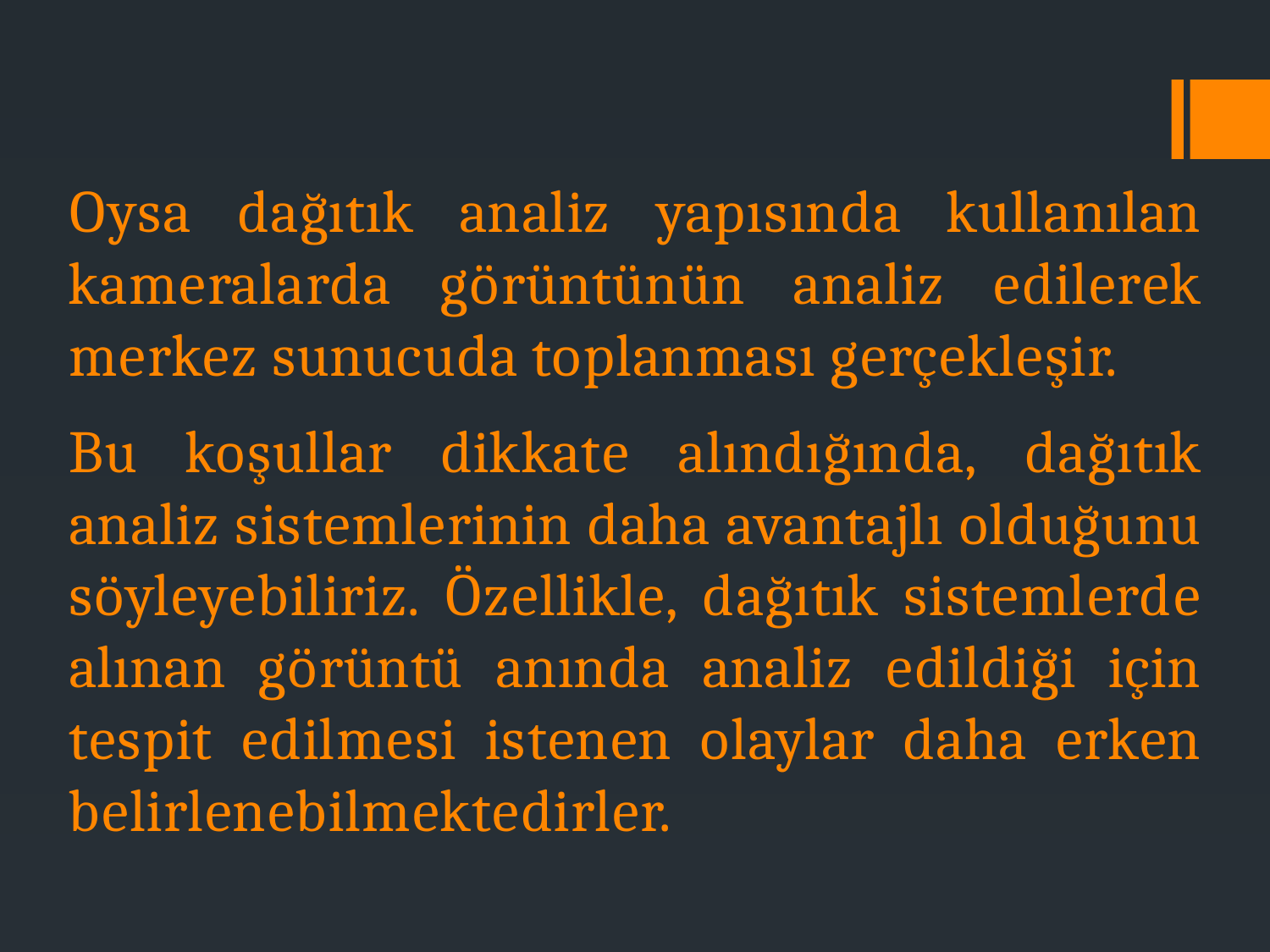

# Oysa dağıtık analiz yapısında kullanılan kameralarda görüntünün analiz edilerek merkez sunucuda toplanması gerçekleşir.
Bu koşullar dikkate alındığında, dağıtık analiz sistemlerinin daha avantajlı olduğunu söyleyebiliriz. Özellikle, dağıtık sistemlerde alınan görüntü anında analiz edildiği için tespit edilmesi istenen olaylar daha erken belirlenebilmektedirler.